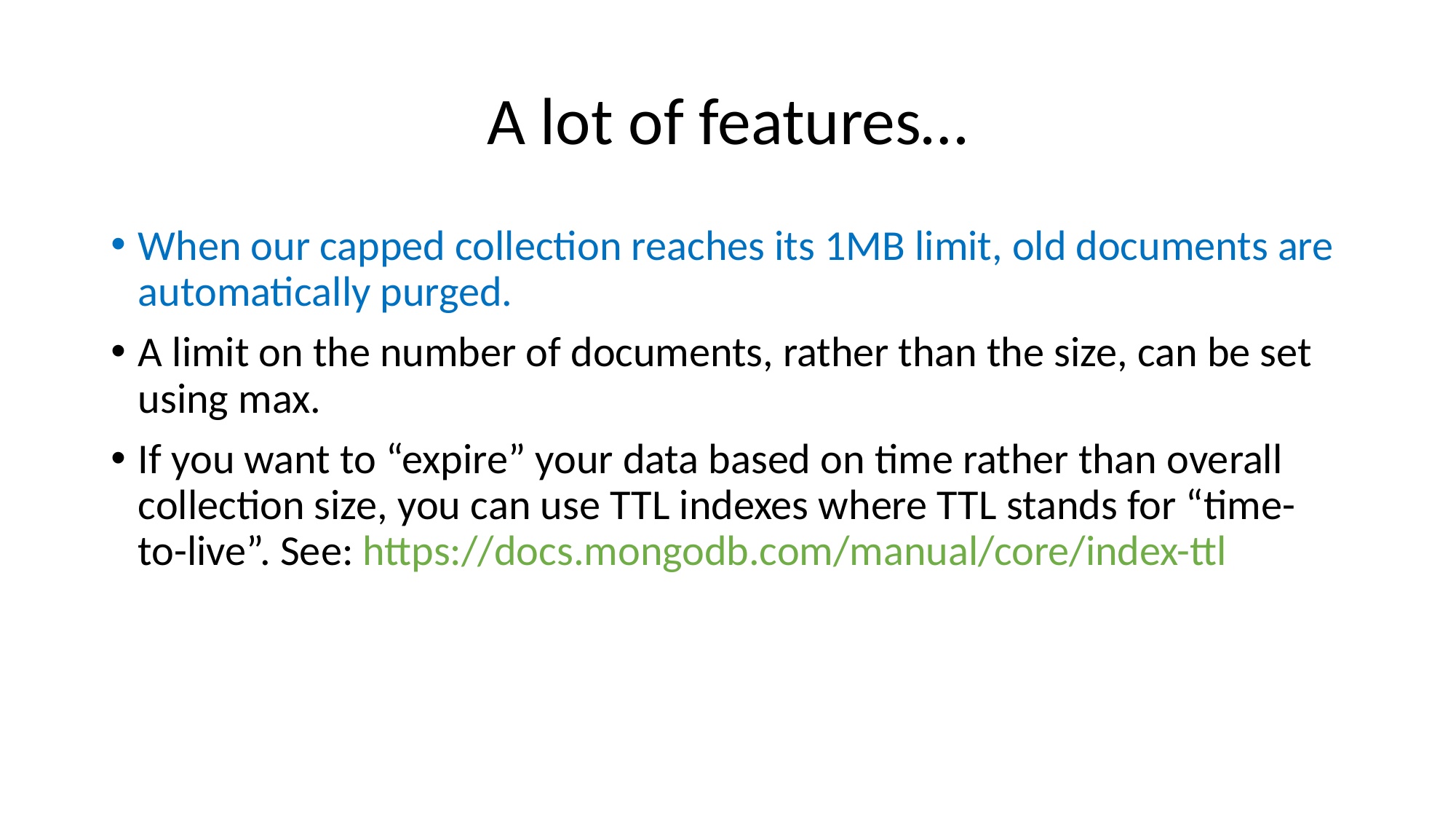

# A lot of features…
When our capped collection reaches its 1MB limit, old documents are automatically purged.
A limit on the number of documents, rather than the size, can be set using max.
If you want to “expire” your data based on time rather than overall collection size, you can use TTL indexes where TTL stands for “time-to-live”. See: https://docs.mongodb.com/manual/core/index-ttl